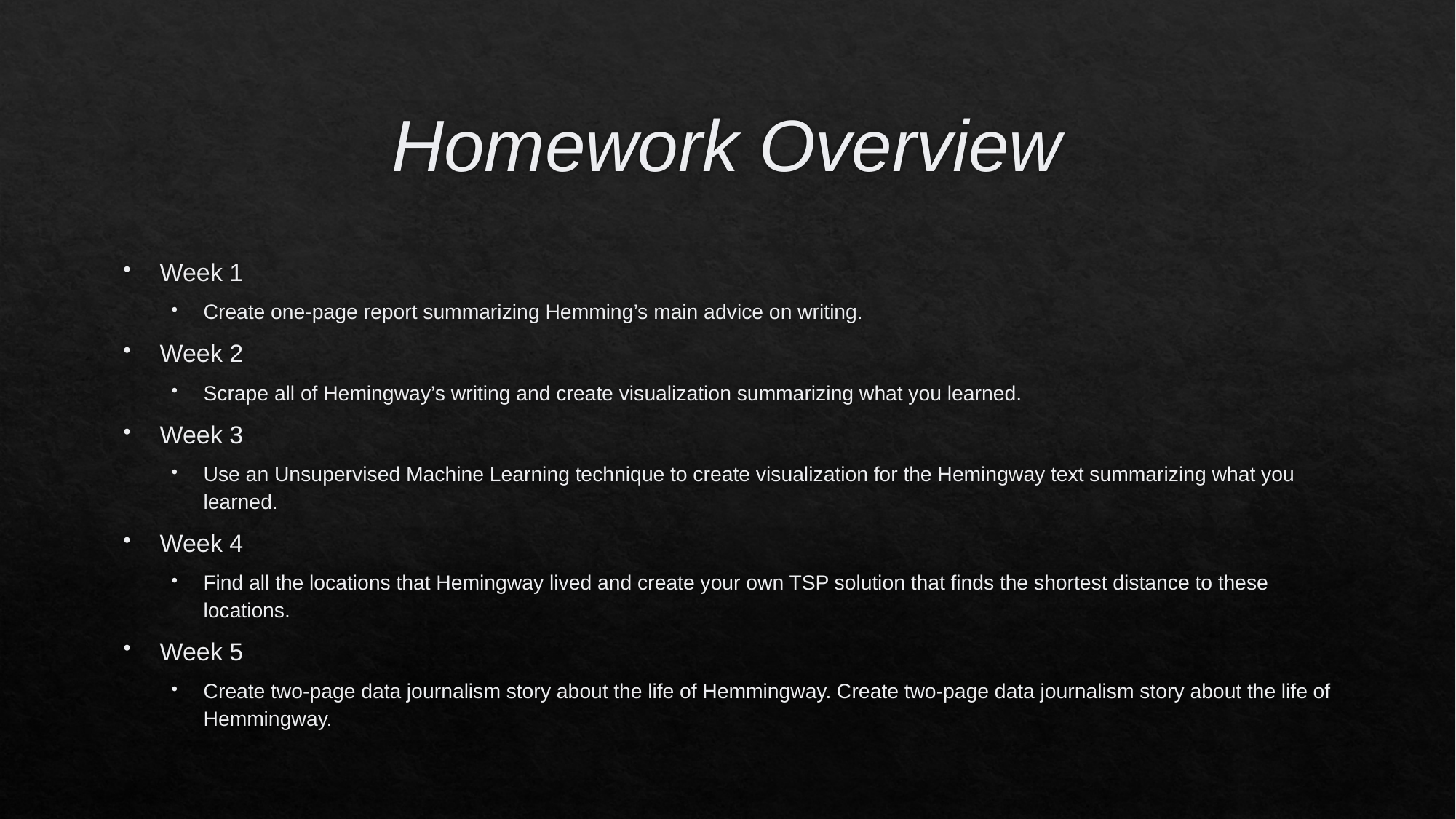

# Homework Overview
Week 1
Create one-page report summarizing Hemming’s main advice on writing.
Week 2
Scrape all of Hemingway’s writing and create visualization summarizing what you learned.
Week 3
Use an Unsupervised Machine Learning technique to create visualization for the Hemingway text summarizing what you learned.
Week 4
Find all the locations that Hemingway lived and create your own TSP solution that finds the shortest distance to these locations.
Week 5
Create two-page data journalism story about the life of Hemmingway. Create two-page data journalism story about the life of Hemmingway.